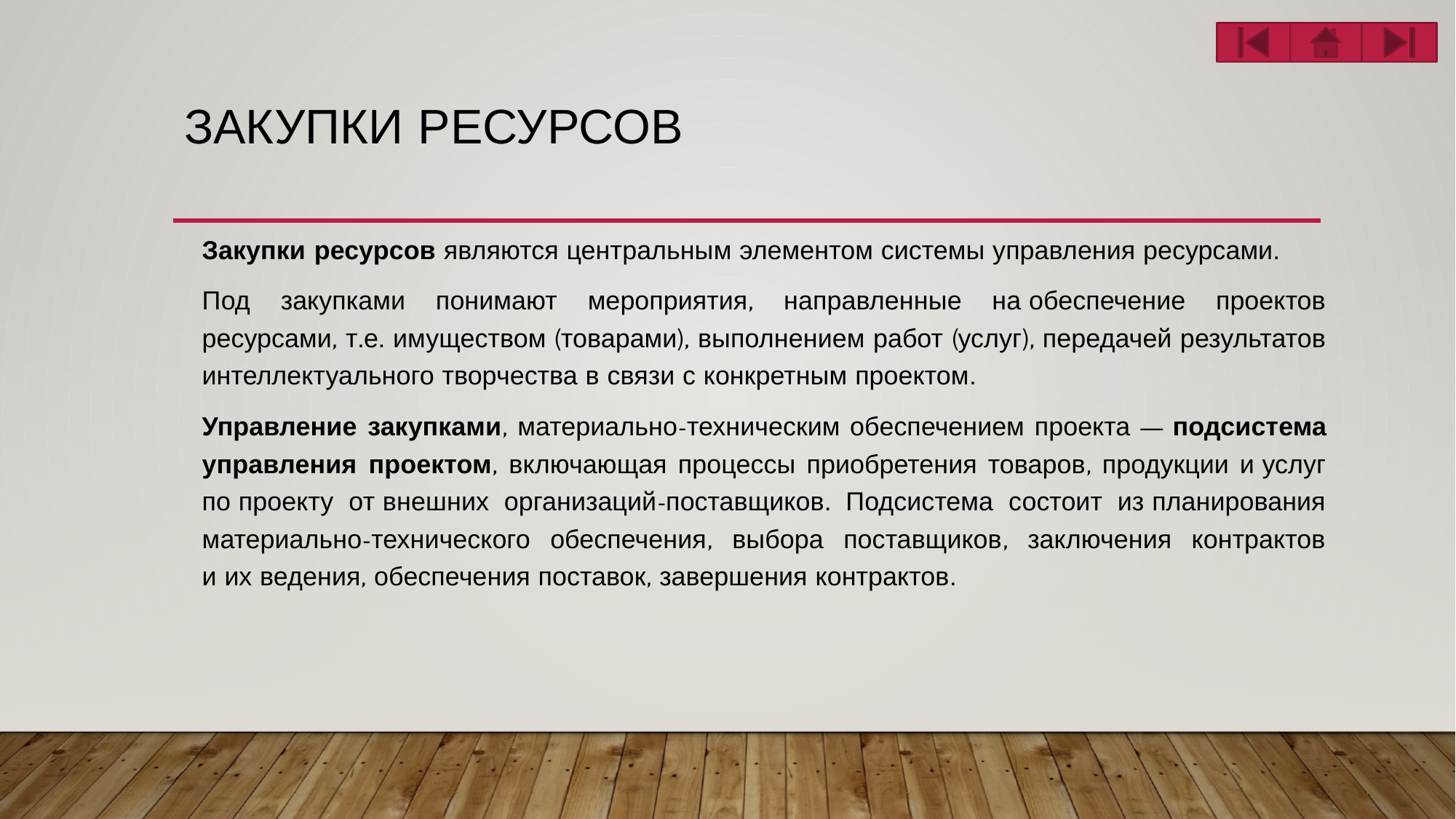

# Закупки ресурсов
Закупки ресурсов являются центральным элементом системы управления ресурсами.
Под закупками понимают мероприятия, направленные на обеспечение проектов ресурсами, т.е. имуществом (товарами), выполнением работ (услуг), передачей результатов интеллектуального творчества в связи с конкретным проектом.
Управление закупками, материально-техническим обеспечением проекта — подсистема управления проектом, включающая процессы приобретения товаров, продукции и услуг по проекту от внешних организаций-поставщиков. Подсистема состоит из планирования материально-технического обеспечения, выбора поставщиков, заключения контрактов и их ведения, обеспечения поставок, завершения контрактов.